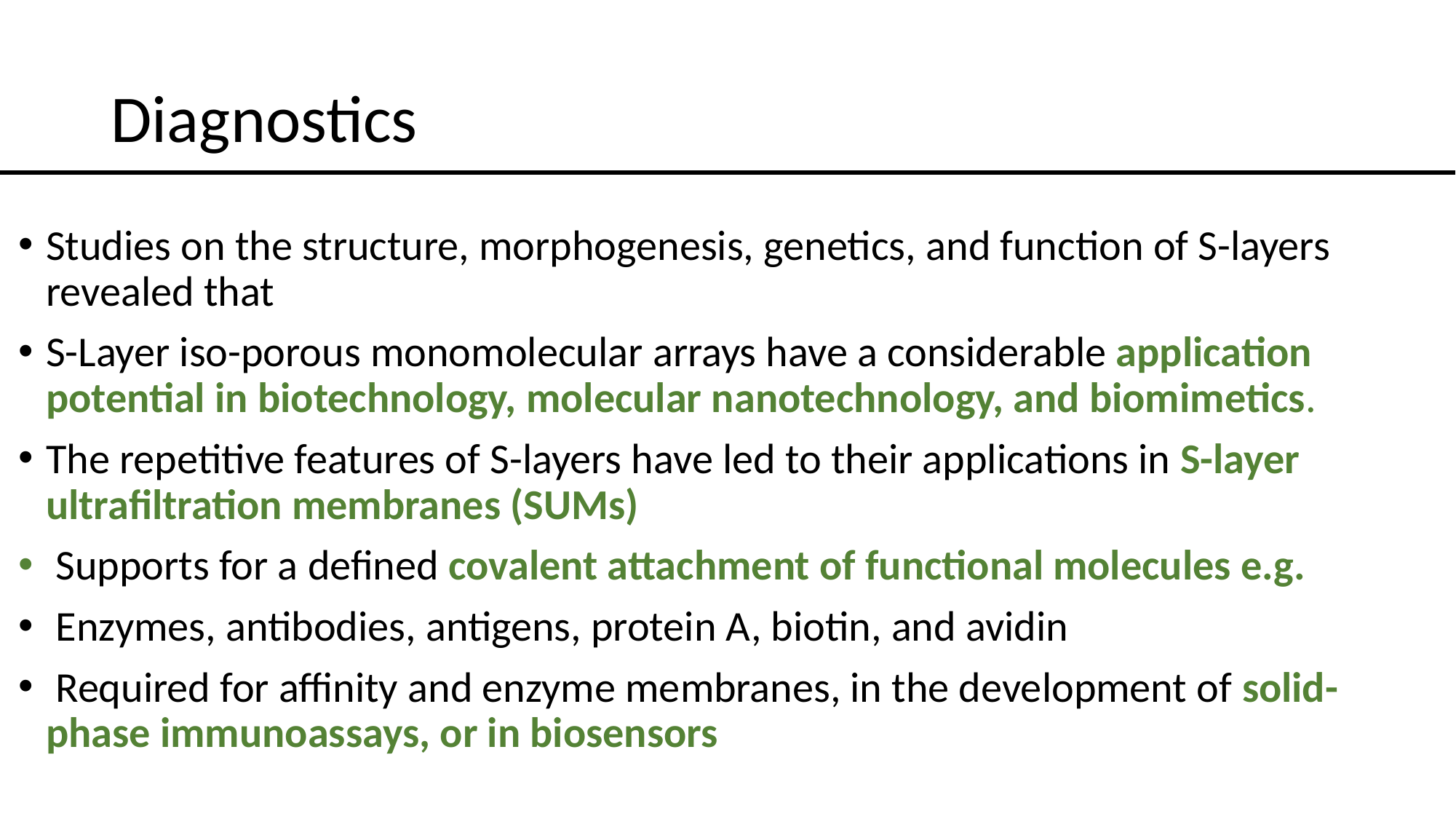

# Diagnostics
Studies on the structure, morphogenesis, genetics, and function of S-layers revealed that
S-Layer iso-porous monomolecular arrays have a considerable application potential in biotechnology, molecular nanotechnology, and biomimetics.
The repetitive features of S-layers have led to their applications in S-layer ultrafiltration membranes (SUMs)
 Supports for a defined covalent attachment of functional molecules e.g.
 Enzymes, antibodies, antigens, protein A, biotin, and avidin
 Required for affinity and enzyme membranes, in the development of solid-phase immunoassays, or in biosensors